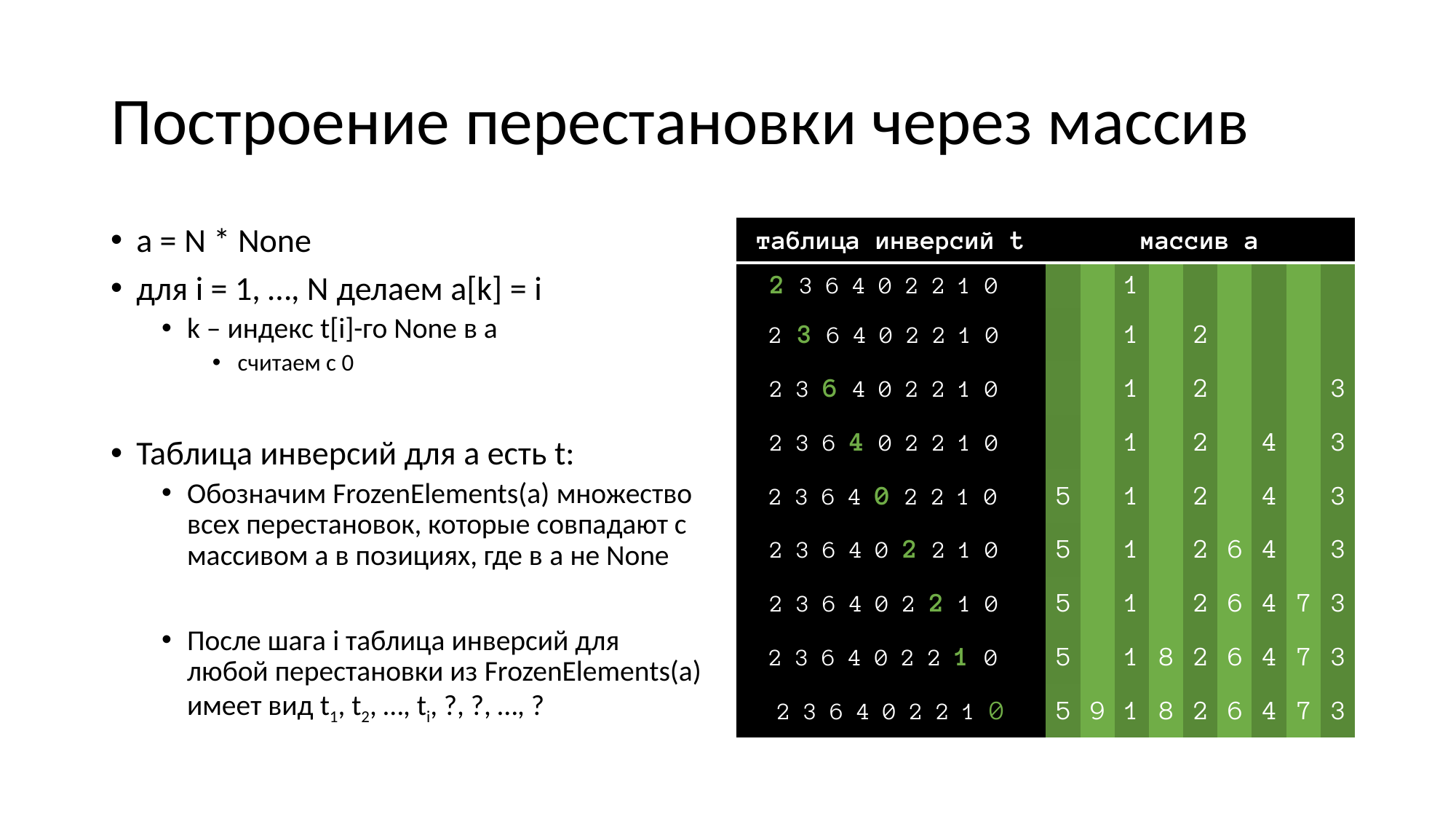

# Построение перестановки через массив
a = N * None
для i = 1, …, N делаем a[k] = i
k – индекс t[i]-го None в а
считаем с 0

Таблица инверсий для a есть t:
Обозначим FrozenElements(a) множество всех перестановок, которые совпадают с массивом а в позициях, где в a не None

После шага i таблица инверсий для любой перестановки из FrozenElements(a) имеет вид t1, t2, …, ti, ?, ?, …, ?
| таблица инверсий t | массив а |  |  |  |  |  |  |  |  |
| --- | --- | --- | --- | --- | --- | --- | --- | --- | --- |
| 2 3 6 4 0 2 2 1 0 |  |  | 1 |  |  |  |  |  |  |
| 2 3 6 4 0 2 2 1 0 |  |  | 1 |  | 2 |  |  |  |  |
| 2 3 6 4 0 2 2 1 0 |  |  | 1 |  | 2 |  |  |  | 3 |
| 2 3 6 4 0 2 2 1 0 |  |  | 1 |  | 2 |  | 4 |  | 3 |
| 2 3 6 4 0 2 2 1 0 | 5 |  | 1 |  | 2 |  | 4 |  | 3 |
| 2 3 6 4 0 2 2 1 0 | 5 |  | 1 |  | 2 | 6 | 4 |  | 3 |
| 2 3 6 4 0 2 2 1 0 | 5 |  | 1 |  | 2 | 6 | 4 | 7 | 3 |
| 2 3 6 4 0 2 2 1 0 | 5 |  | 1 | 8 | 2 | 6 | 4 | 7 | 3 |
| 2 3 6 4 0 2 2 1 0 | 5 | 9 | 1 | 8 | 2 | 6 | 4 | 7 | 3 |